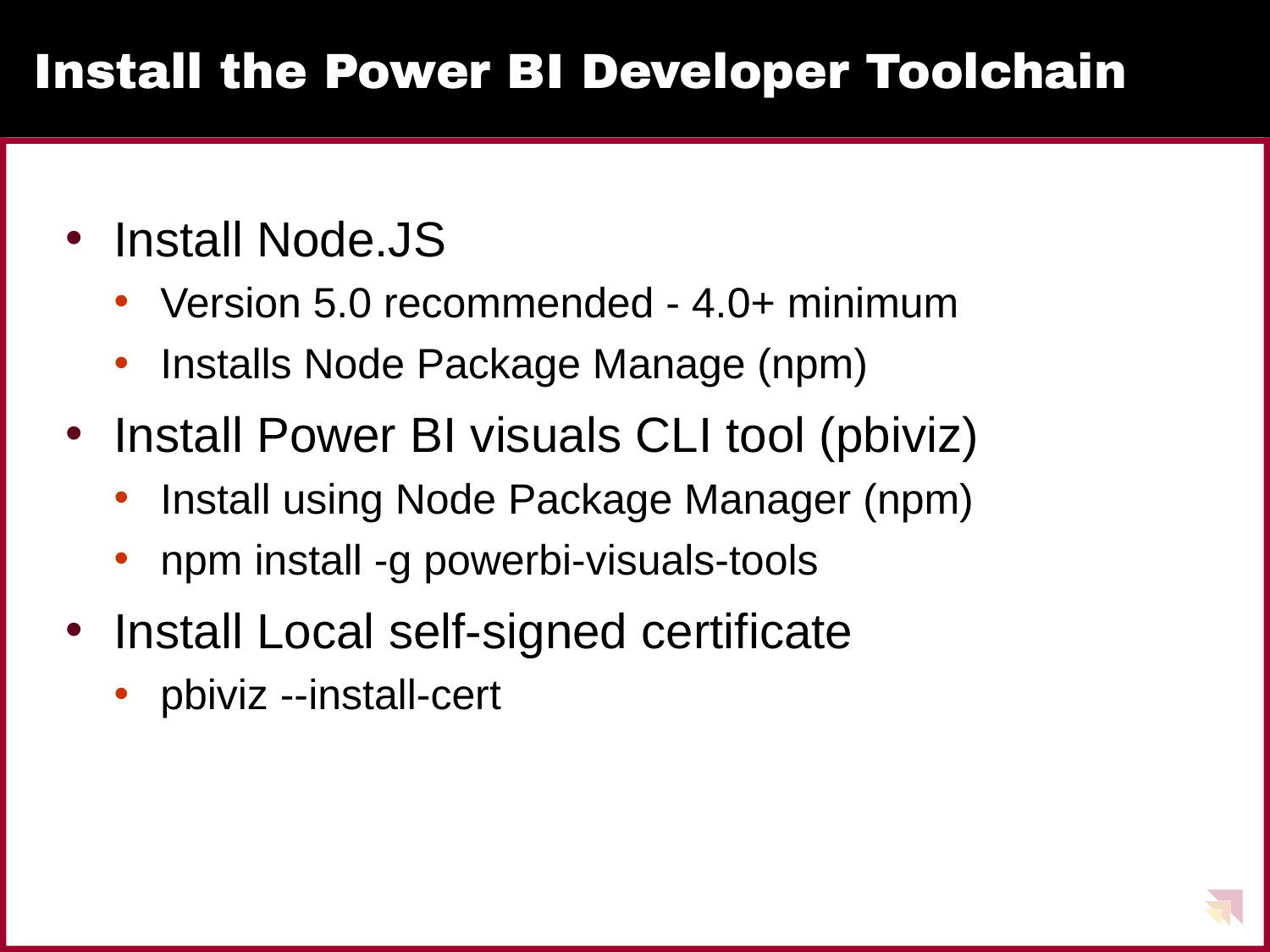

# Install the Power BI Developer Toolchain
Install Node.JS
Version 5.0 recommended - 4.0+ minimum
Installs Node Package Manage (npm)
Install Power BI visuals CLI tool (pbiviz)
Install using Node Package Manager (npm)
npm install -g powerbi-visuals-tools
Install Local self-signed certificate
pbiviz --install-cert